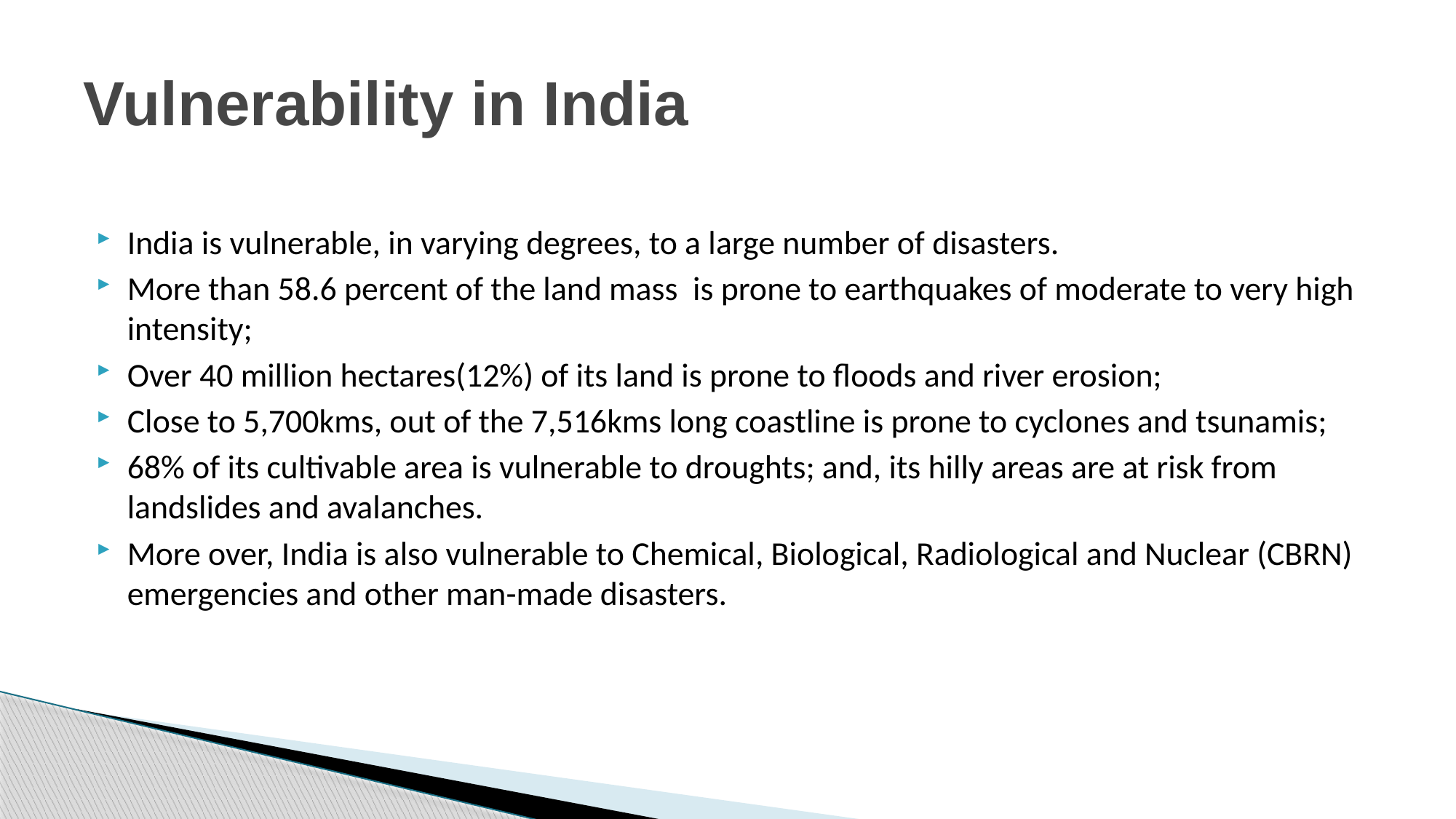

# Vulnerability in India

India is vulnerable, in varying degrees, to a large number of disasters.
More than 58.6 percent of the land mass  is prone to earthquakes of moderate to very high intensity;
Over 40 million hectares(12%) of its land is prone to floods and river erosion;
Close to 5,700kms, out of the 7,516kms long coastline is prone to cyclones and tsunamis;
68% of its cultivable area is vulnerable to droughts; and, its hilly areas are at risk from landslides and avalanches.
More over, India is also vulnerable to Chemical, Biological, Radiological and Nuclear (CBRN) emergencies and other man-made disasters.